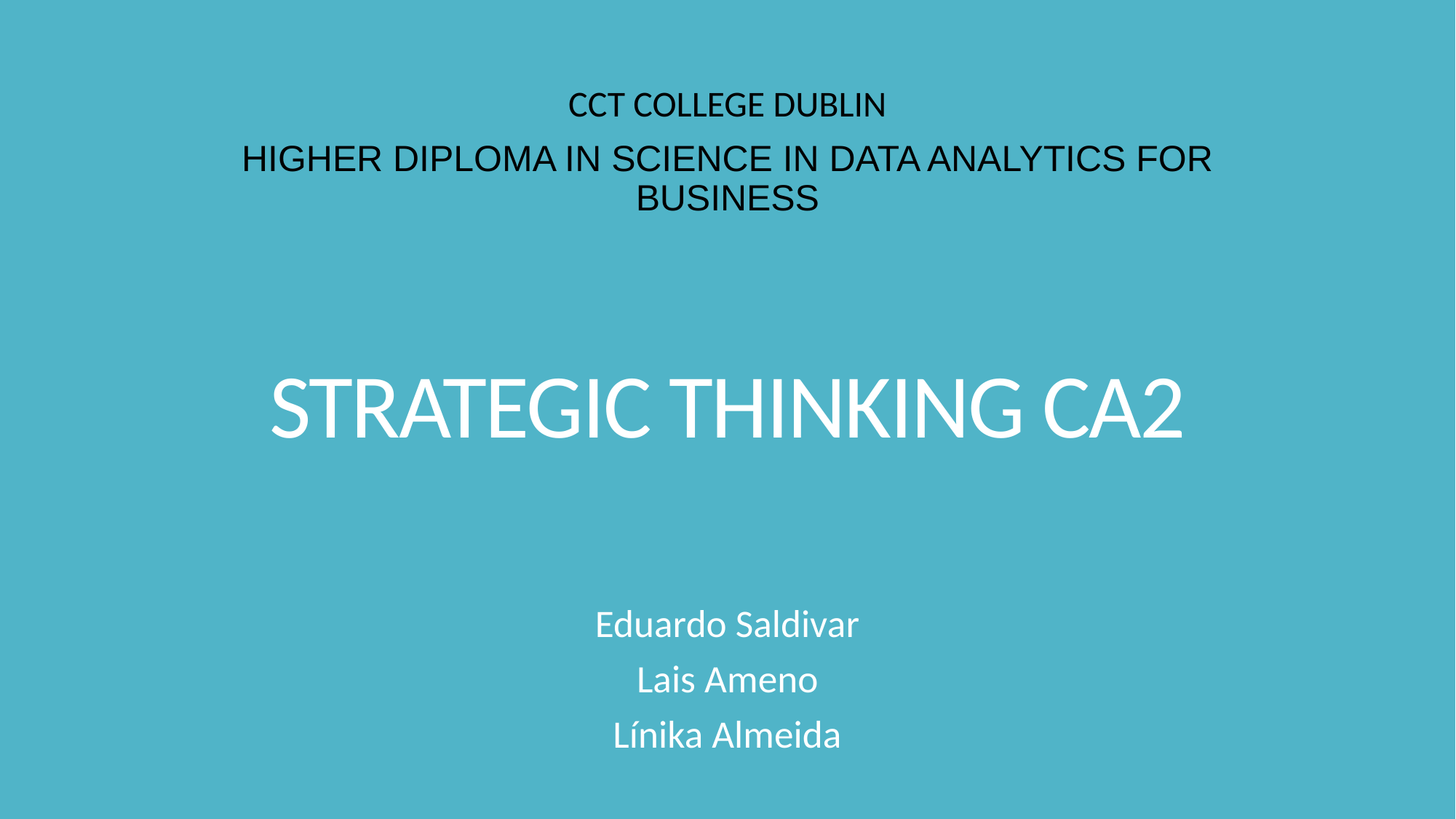

CCT COLLEGE DUBLIN
HIGHER DIPLOMA IN SCIENCE IN DATA ANALYTICS FOR BUSINESS

# STRATEGIC THINKING CA2
Eduardo Saldivar
Lais Ameno
Línika Almeida